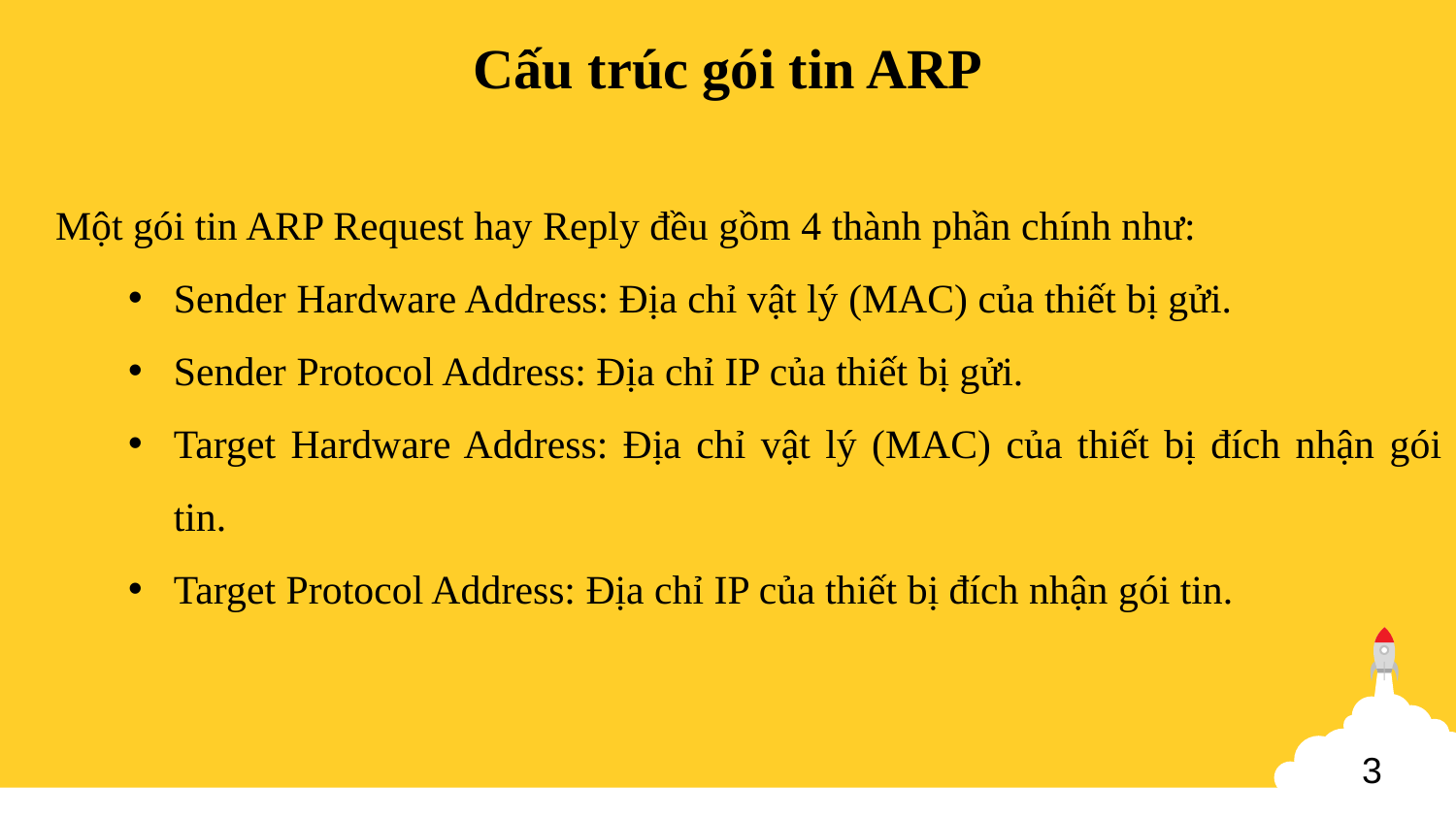

Cấu trúc gói tin ARP
Một gói tin ARP Request hay Reply đều gồm 4 thành phần chính như:
Sender Hardware Address: Địa chỉ vật lý (MAC) của thiết bị gửi.
Sender Protocol Address: Địa chỉ IP của thiết bị gửi.
Target Hardware Address: Địa chỉ vật lý (MAC) của thiết bị đích nhận gói tin.
Target Protocol Address: Địa chỉ IP của thiết bị đích nhận gói tin.
3